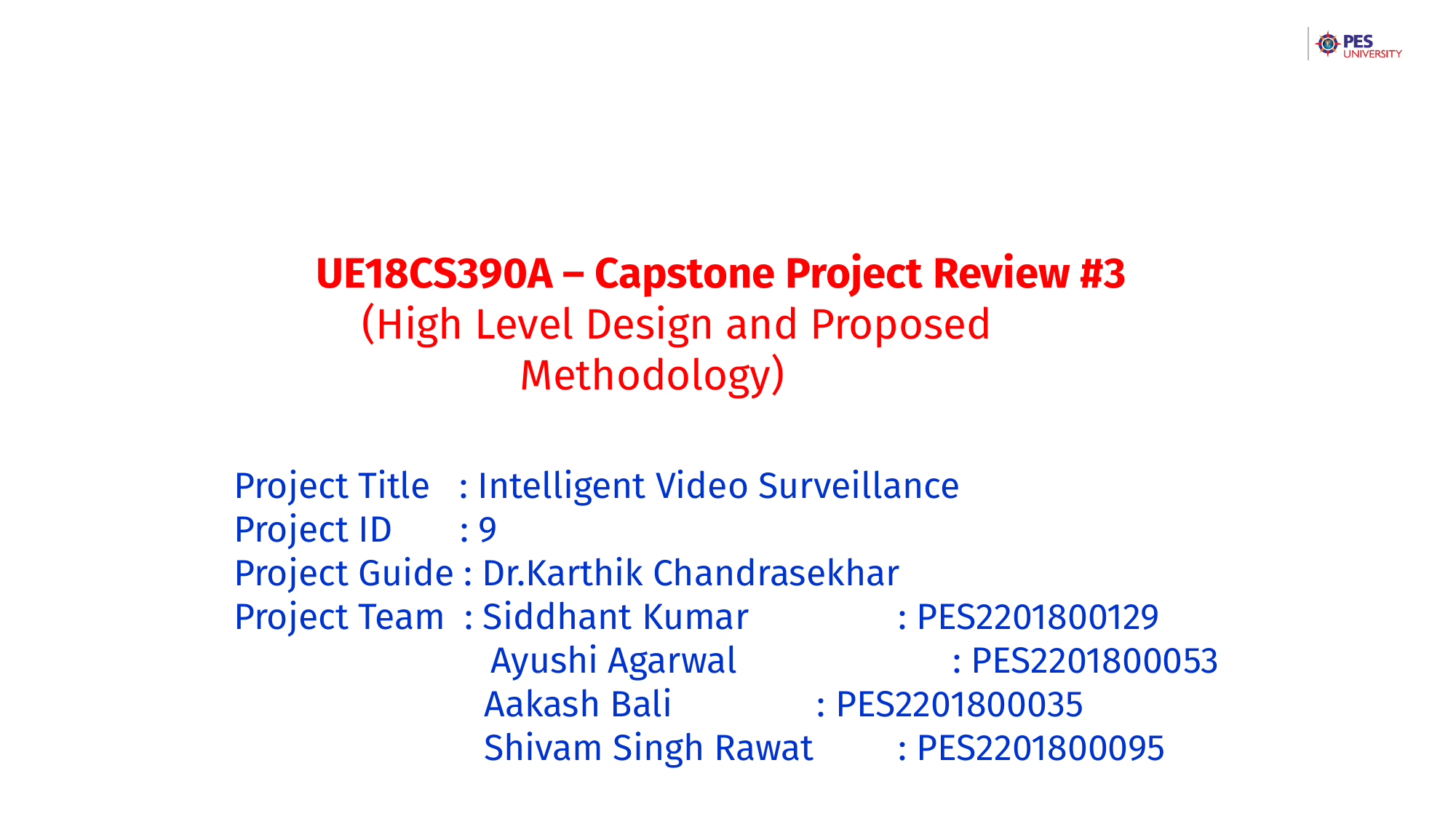

UE18CS390A – Capstone Project Review #3
        (High Level Design and Proposed Methodology)

Project Title   : Intelligent Video Surveillance
Project ID       : 9
Project Guide : Dr.Karthik Chandrasekhar
Project Team  : Siddhant Kumar		 : PES2201800129
    Ayushi Agarwal 		 : PES2201800053
         Aakash Bali               : PES2201800035
         Shivam Singh Rawat	 : PES2201800095